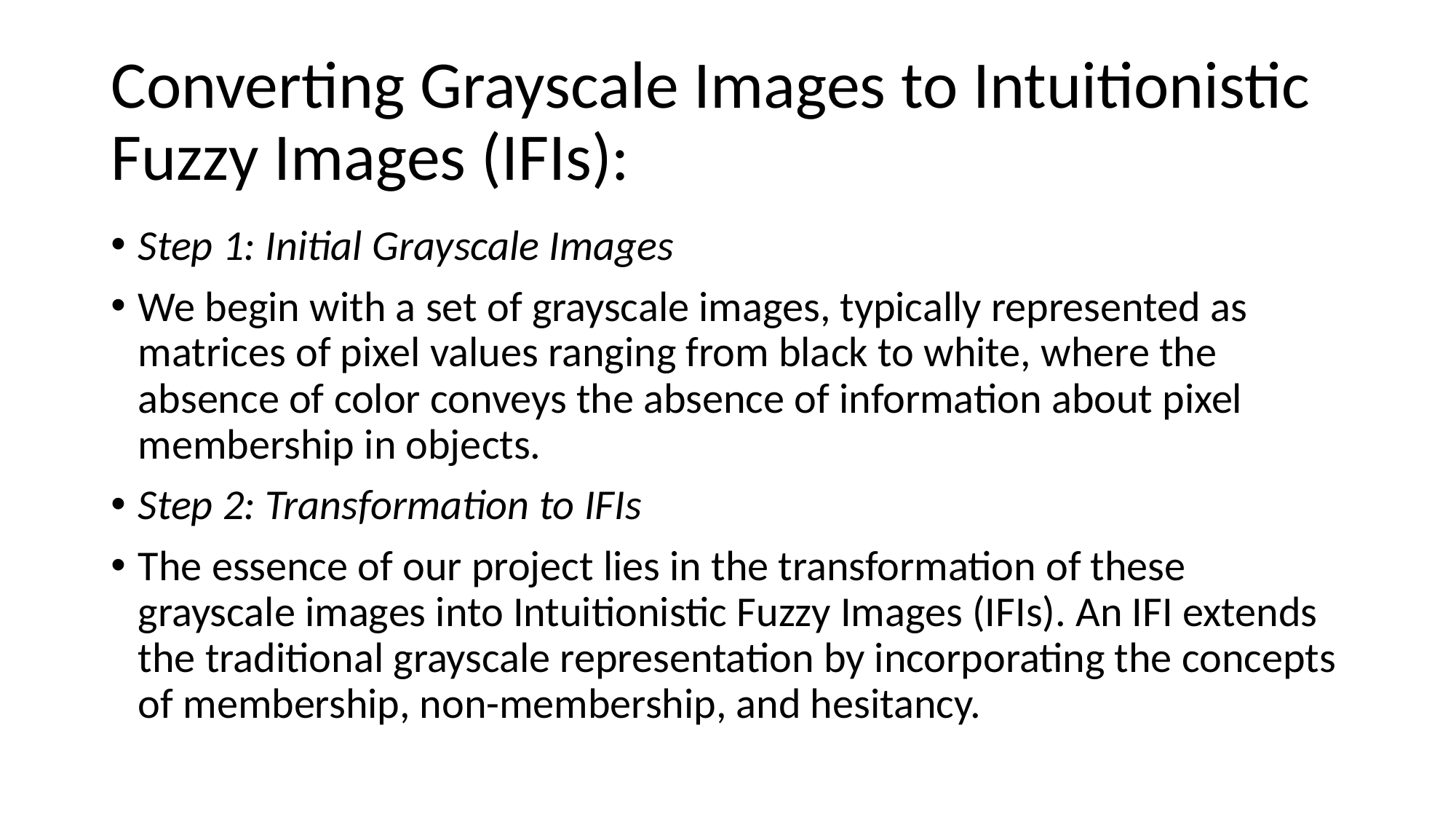

# Converting Grayscale Images to Intuitionistic Fuzzy Images (IFIs):
Step 1: Initial Grayscale Images
We begin with a set of grayscale images, typically represented as matrices of pixel values ranging from black to white, where the absence of color conveys the absence of information about pixel membership in objects.
Step 2: Transformation to IFIs
The essence of our project lies in the transformation of these grayscale images into Intuitionistic Fuzzy Images (IFIs). An IFI extends the traditional grayscale representation by incorporating the concepts of membership, non-membership, and hesitancy.